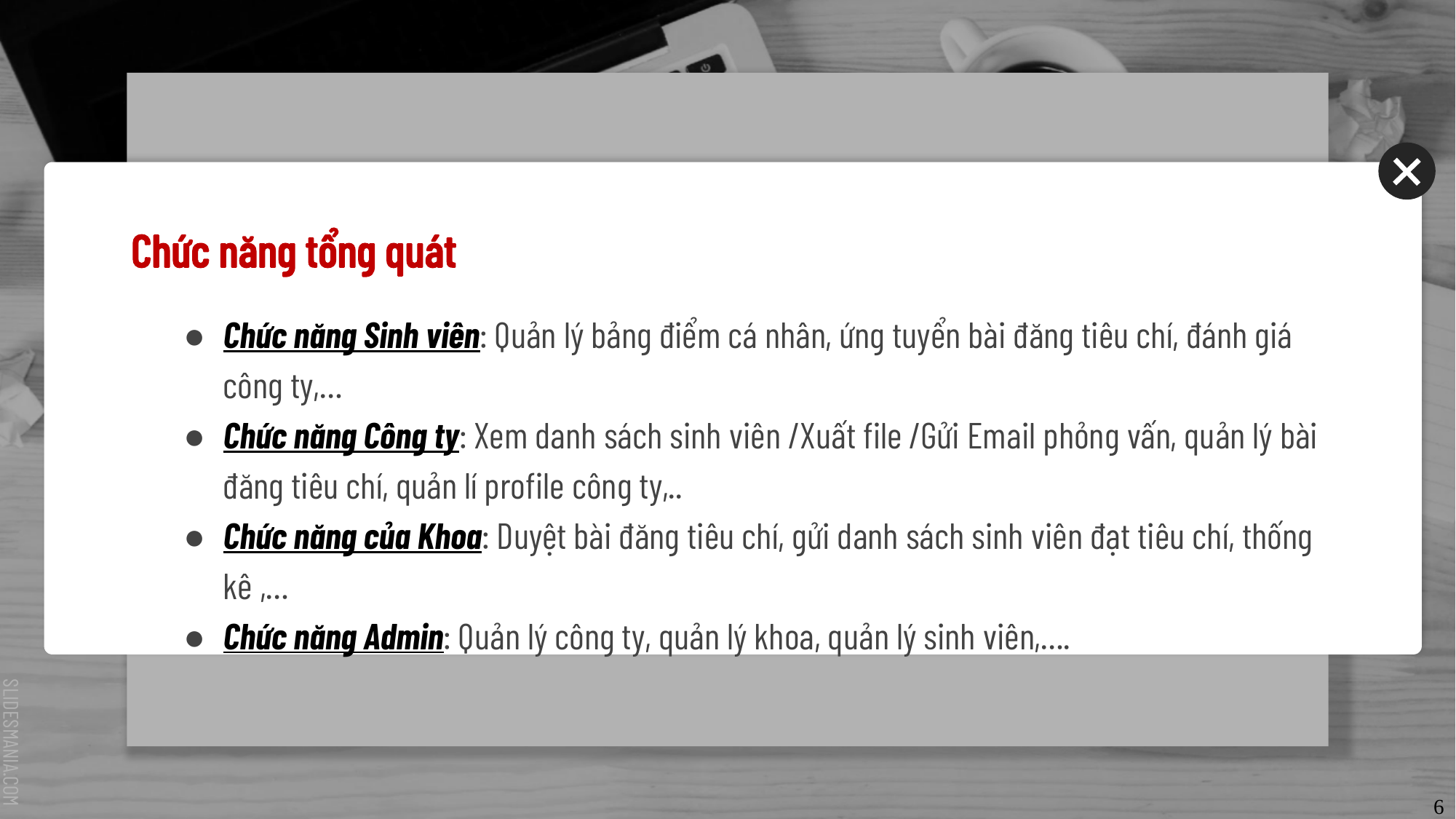

# Chức năng tổng quát
Chức năng Sinh viên: Quản lý bảng điểm cá nhân, ứng tuyển bài đăng tiêu chí, đánh giá công ty,…
Chức năng Công ty: Xem danh sách sinh viên /Xuất file /Gửi Email phỏng vấn, quản lý bài đăng tiêu chí, quản lí profile công ty,..
Chức năng của Khoa: Duyệt bài đăng tiêu chí, gửi danh sách sinh viên đạt tiêu chí, thống kê ,…
Chức năng Admin: Quản lý công ty, quản lý khoa, quản lý sinh viên,….
6